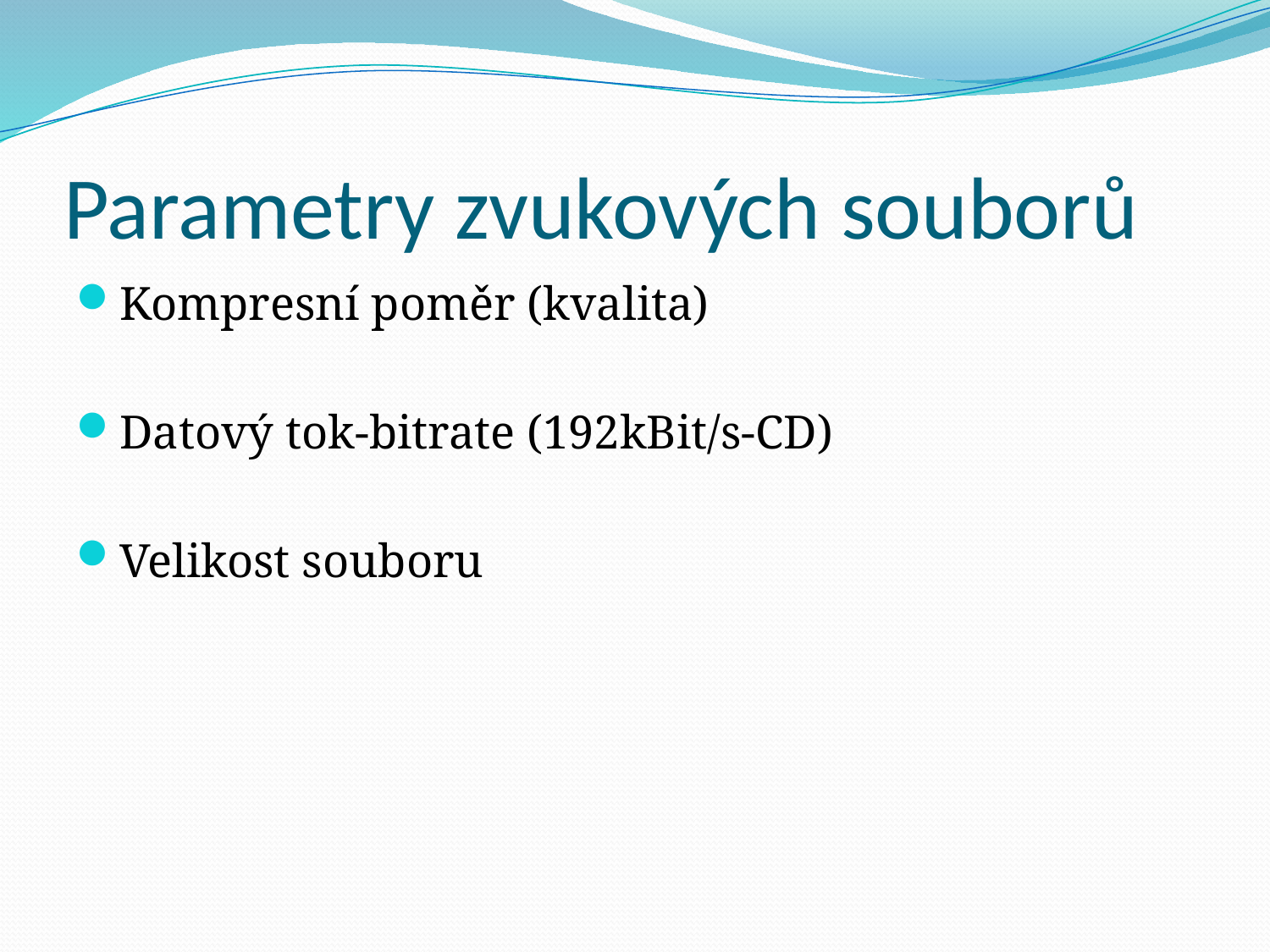

# Parametry zvukových souborů
Kompresní poměr (kvalita)

Datový tok-bitrate (192kBit/s-CD)

Velikost souboru